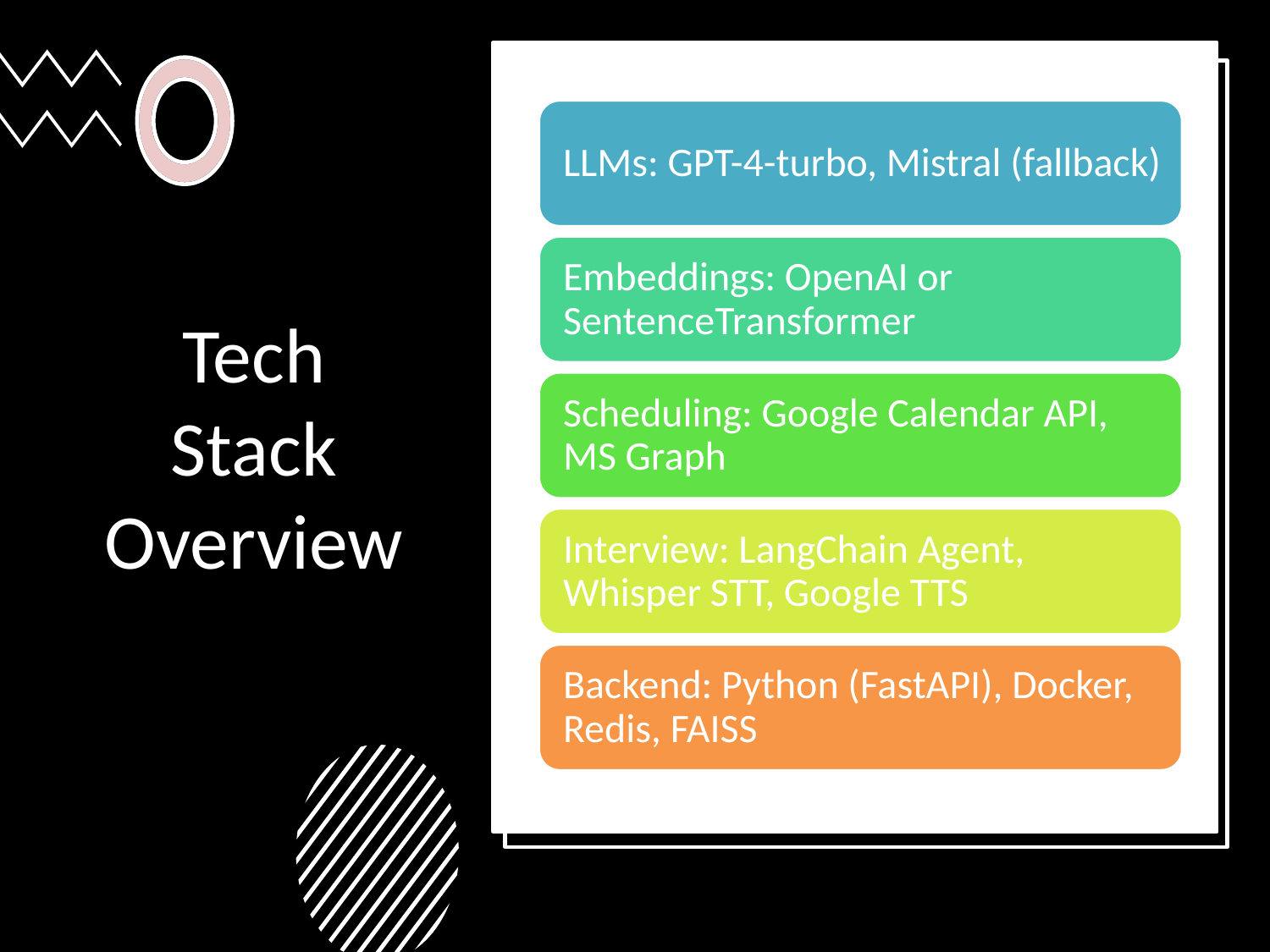

LLMs: GPT-4-turbo, Mistral (fallback)
Embeddings: OpenAI or SentenceTransformer
Scheduling: Google Calendar API, MS Graph
Interview: LangChain Agent, Whisper STT, Google TTS
Backend: Python (FastAPI), Docker, Redis, FAISS

# Tech Stack Overview